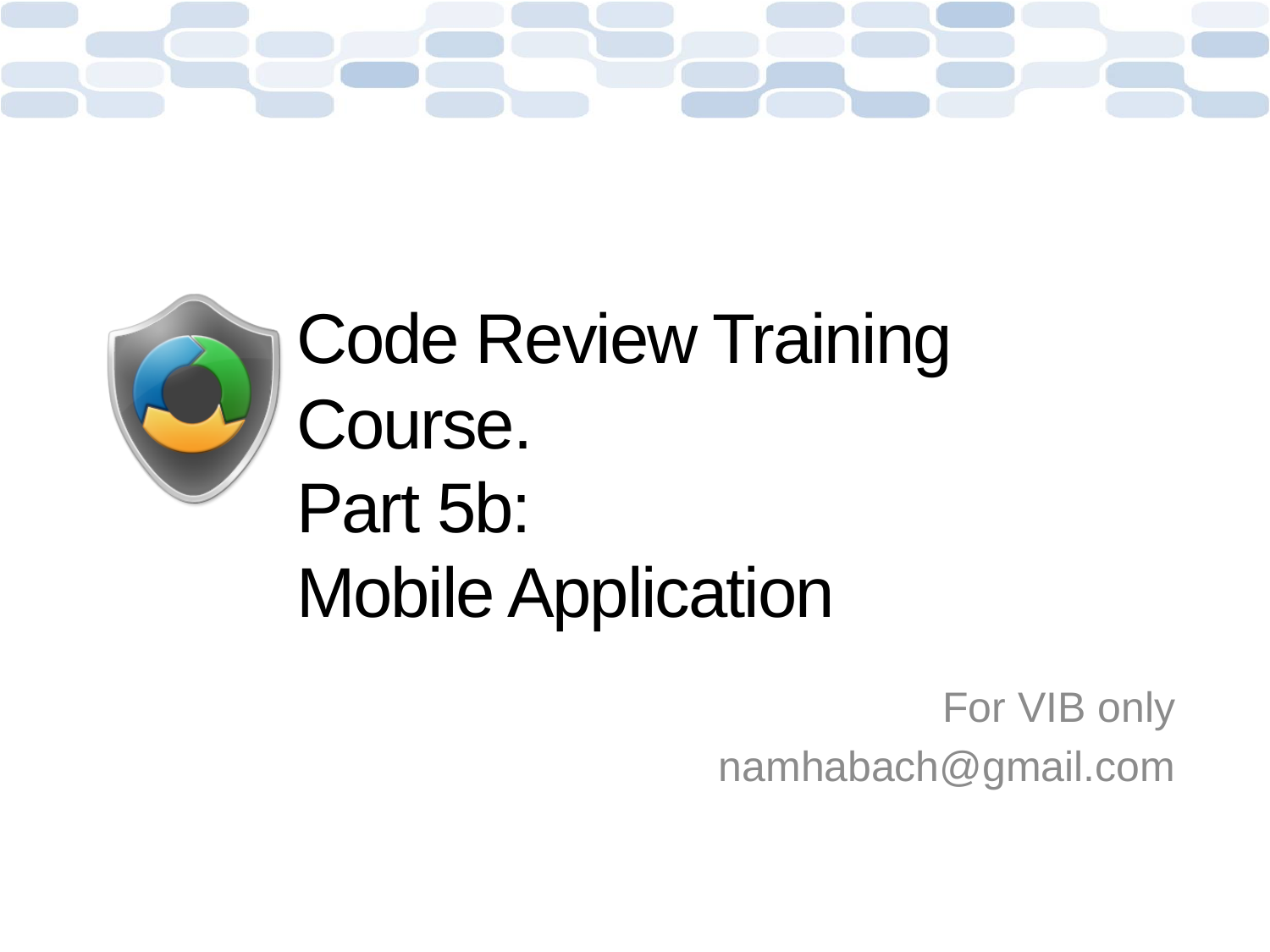

# Code Review Training Course. Part 5b: Mobile Application
For VIB only
namhabach@gmail.com